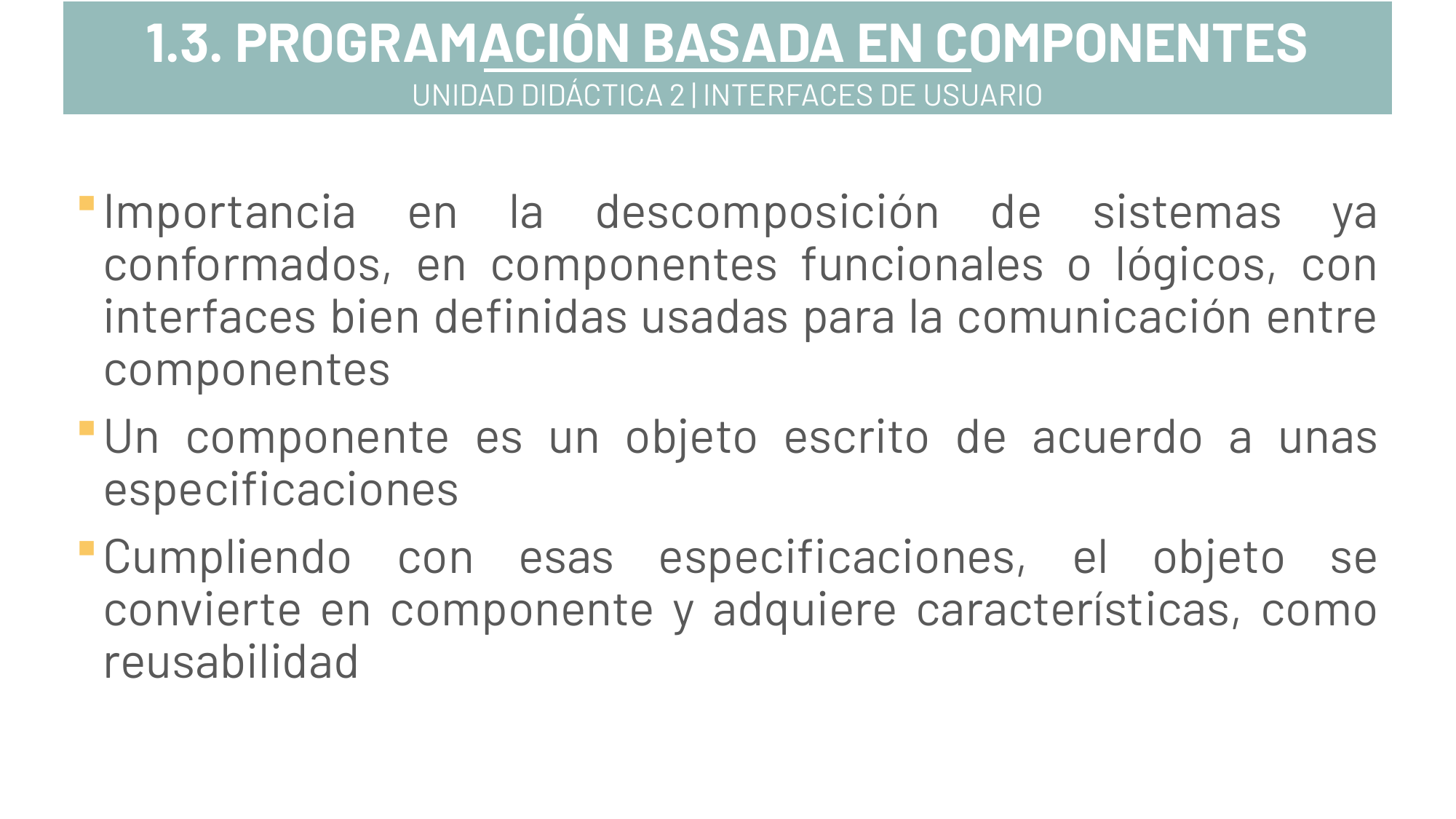

1.3. PROGRAMACIÓN BASADA EN COMPONENTES
UNIDAD DIDÁCTICA 2 | INTERFACES DE USUARIO
Importancia en la descomposición de sistemas ya conformados, en componentes funcionales o lógicos, con interfaces bien definidas usadas para la comunicación entre componentes
Un componente es un objeto escrito de acuerdo a unas especificaciones
Cumpliendo con esas especificaciones, el objeto se convierte en componente y adquiere características, como reusabilidad